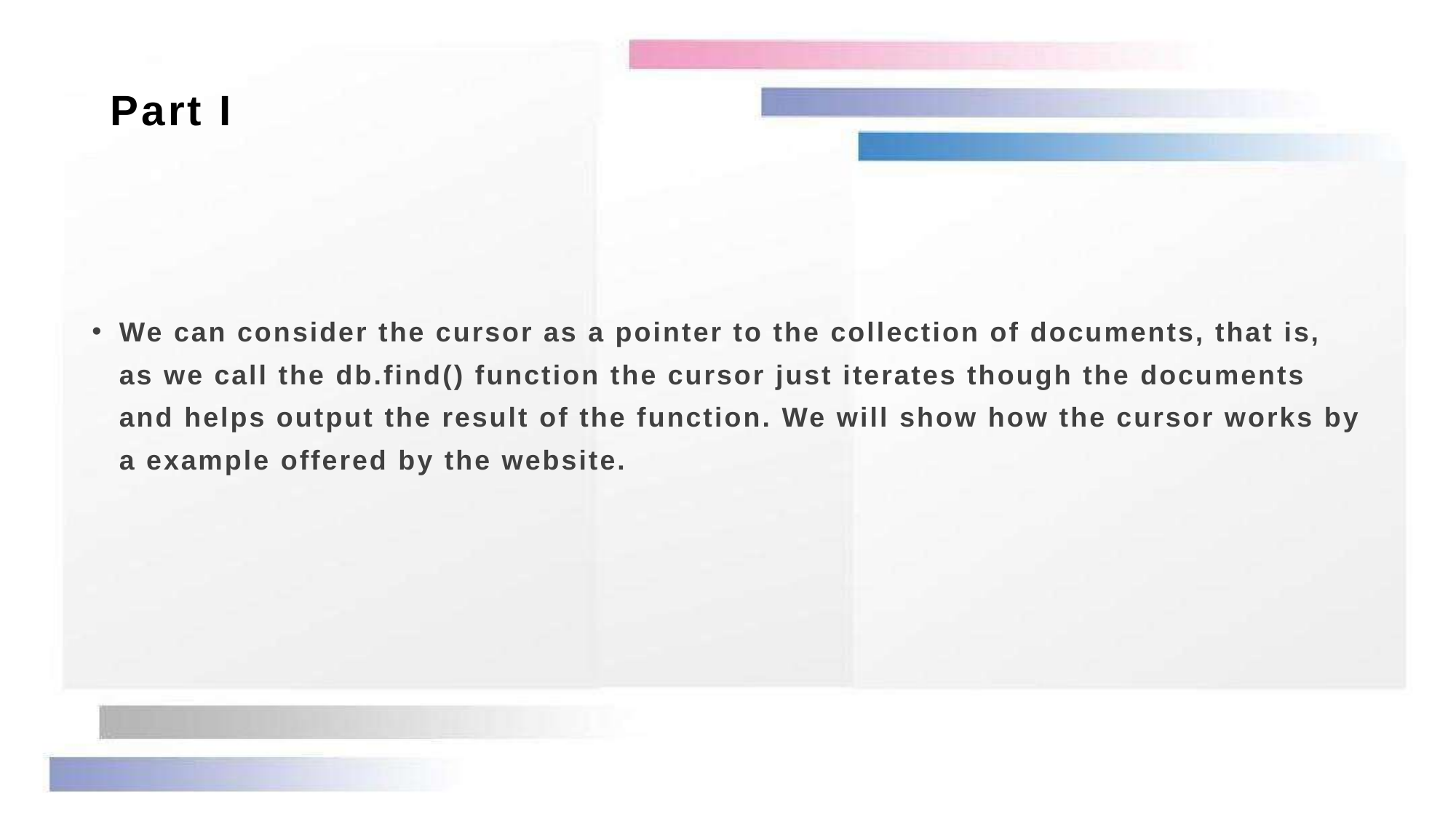

Part I

We can consider the cursor as a pointer to the collection of documents, that is, as we call the db.find() function the cursor just iterates though the documents and helps output the result of the function. We will show how the cursor works by a example offered by the website.